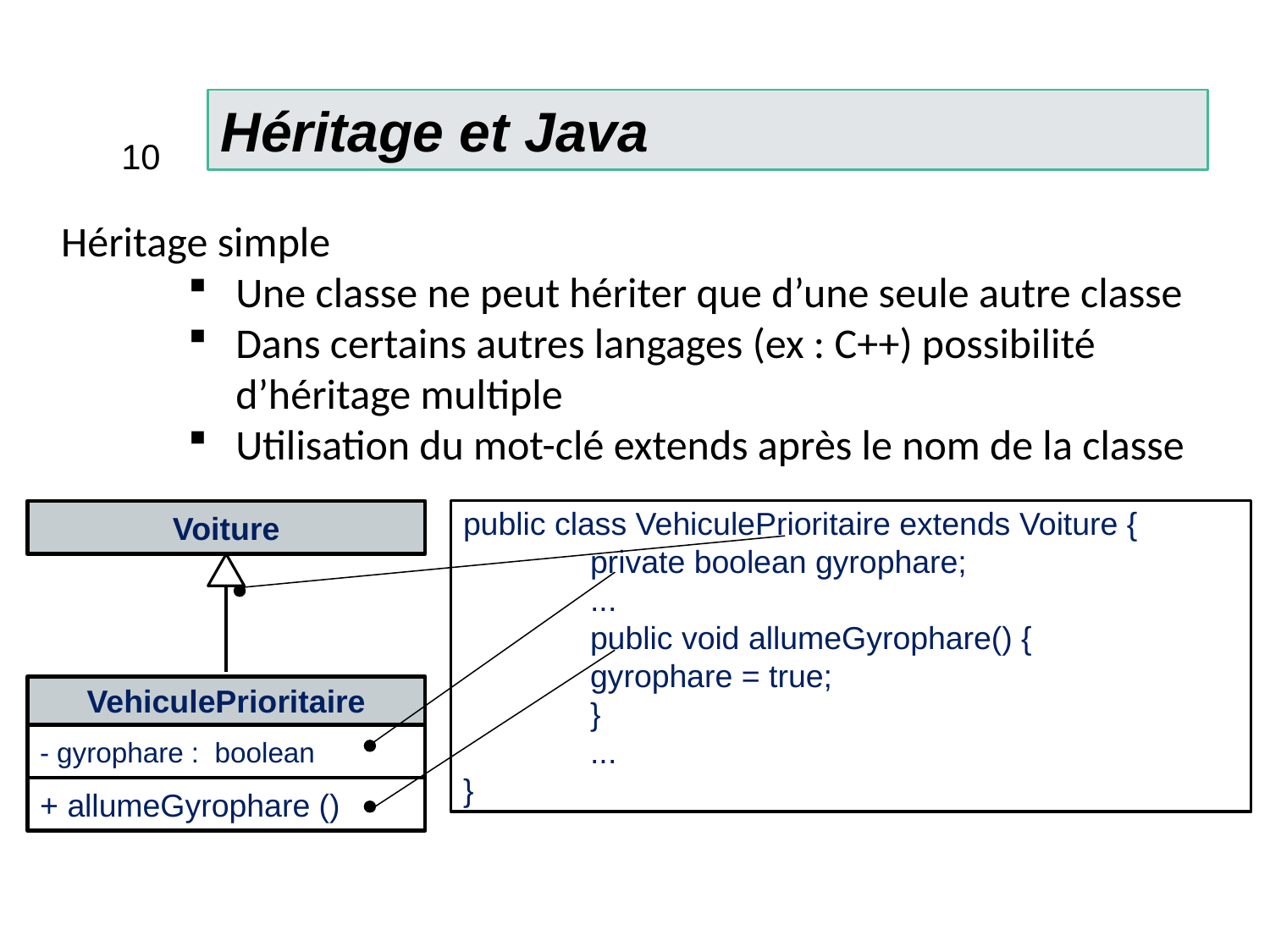

Héritage et Java
10
Héritage simple
Une classe ne peut hériter que d’une seule autre classe
Dans certains autres langages (ex : C++) possibilité d’héritage multiple
Utilisation du mot-clé extends après le nom de la classe
Voiture

VehiculePrioritaire
- gyrophare :  boolean
+ allumeGyrophare ()
public class VehiculePrioritaire extends Voiture {
	private boolean gyrophare;
	...
	public void allumeGyrophare() {
	gyrophare = true;
	}
	...
}